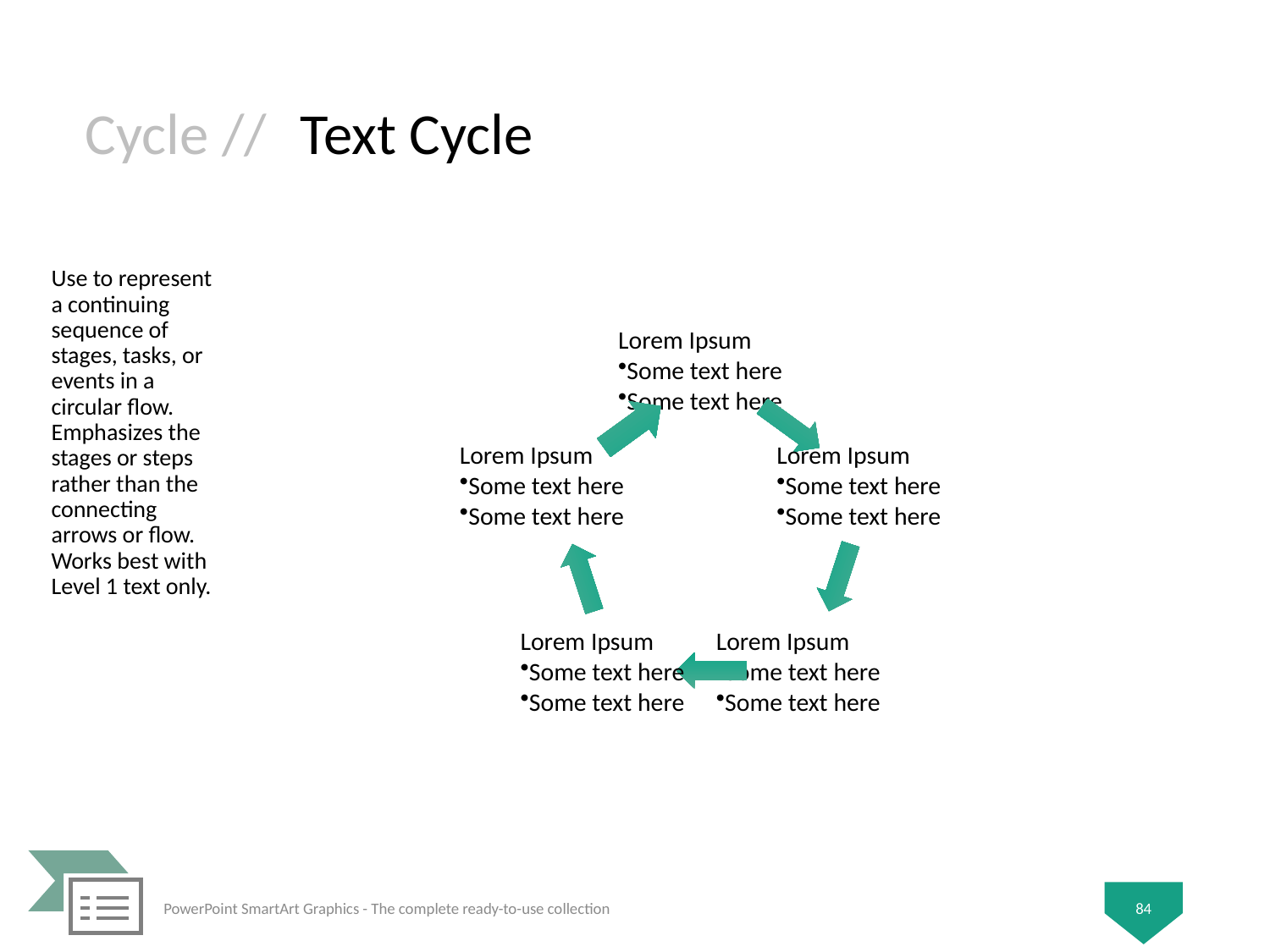

# Text Cycle
Use to represent a continuing sequence of stages, tasks, or events in a circular flow. Emphasizes the stages or steps rather than the connecting arrows or flow. Works best with Level 1 text only.
Lorem Ipsum
Lorem Ipsum
Lorem Ipsum
Some text here
Some text here
Some text here
Some text here
Some text here
Some text here
Lorem Ipsum
Some text here
Some text here
Lorem Ipsum
Some text here
Some text here
84
PowerPoint SmartArt Graphics - The complete ready-to-use collection